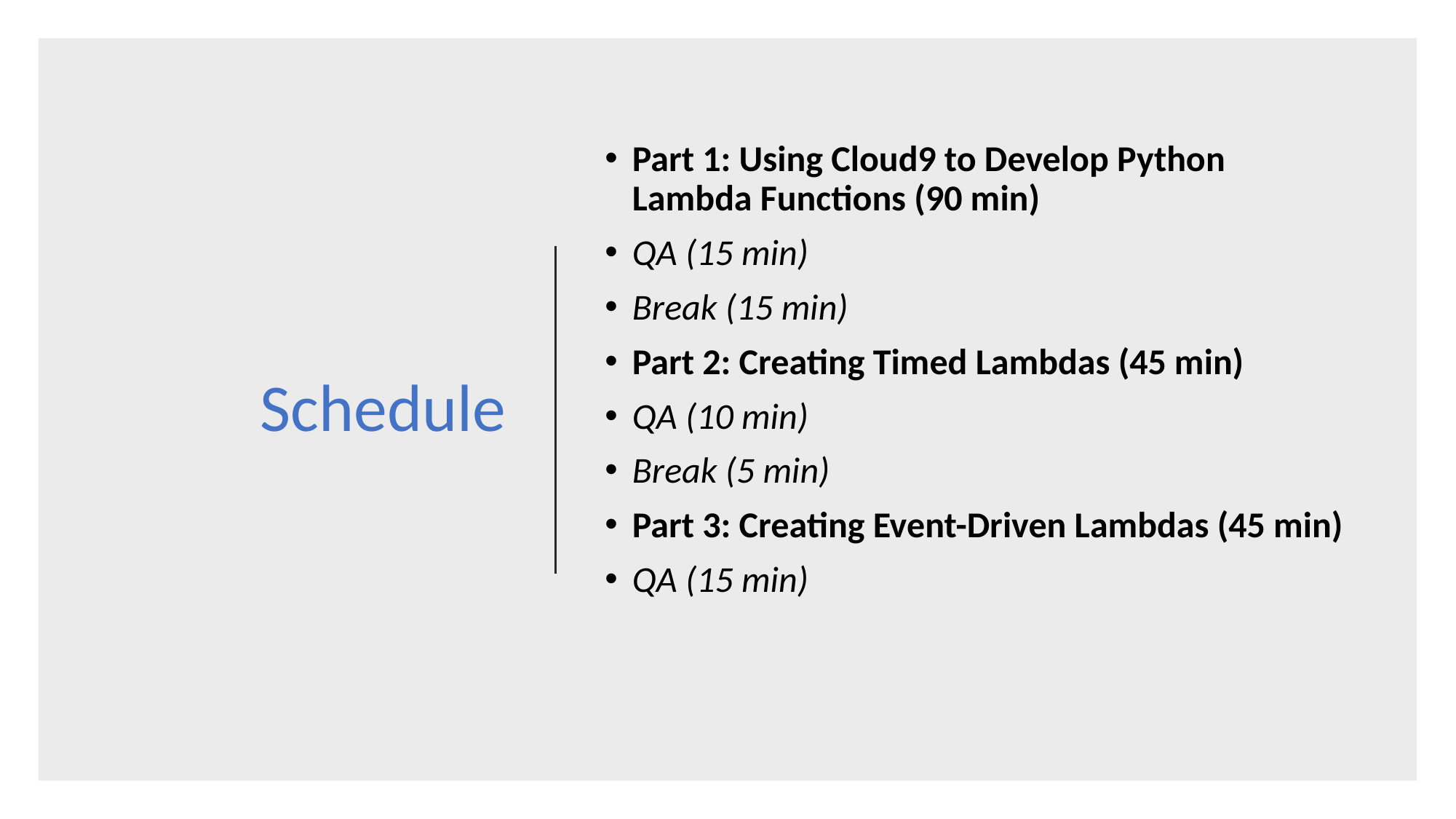

# Schedule
Part 1: Using Cloud9 to Develop Python Lambda Functions (90 min)
QA (15 min)
Break (15 min)
Part 2: Creating Timed Lambdas (45 min)
QA (10 min)
Break (5 min)
Part 3: Creating Event-Driven Lambdas (45 min)
QA (15 min)